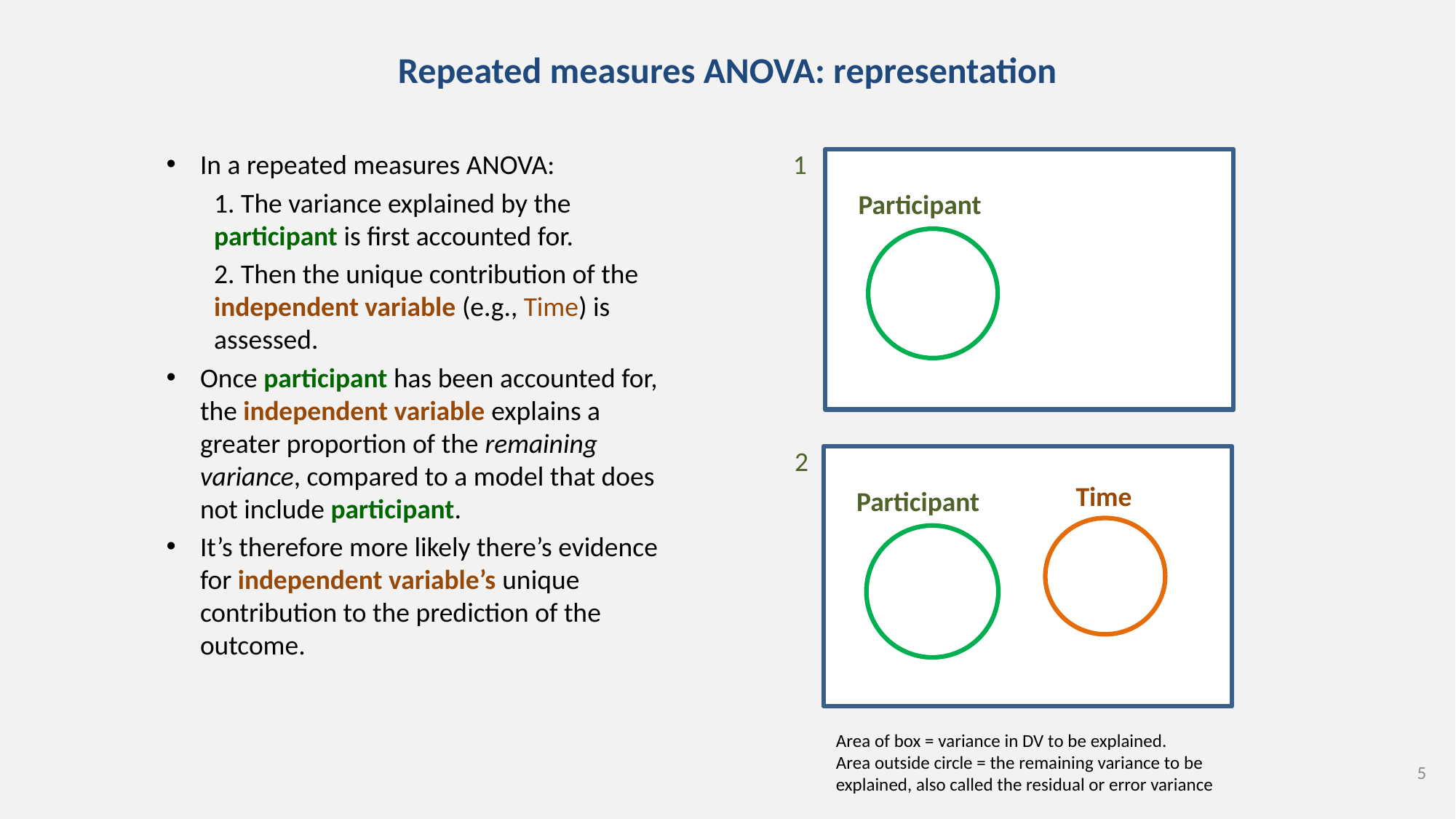

# Repeated measures ANOVA: representation
In a repeated measures ANOVA:
1. The variance explained by the participant is first accounted for.
2. Then the unique contribution of the independent variable (e.g., Time) is assessed.
Once participant has been accounted for, the independent variable explains a greater proportion of the remaining variance, compared to a model that does not include participant.
It’s therefore more likely there’s evidence for independent variable’s unique contribution to the prediction of the outcome.
1

Participant

2

Time
Participant

Area of box = variance in DV to be explained.
Area outside circle = the remaining variance to be explained, also called the residual or error variance
5